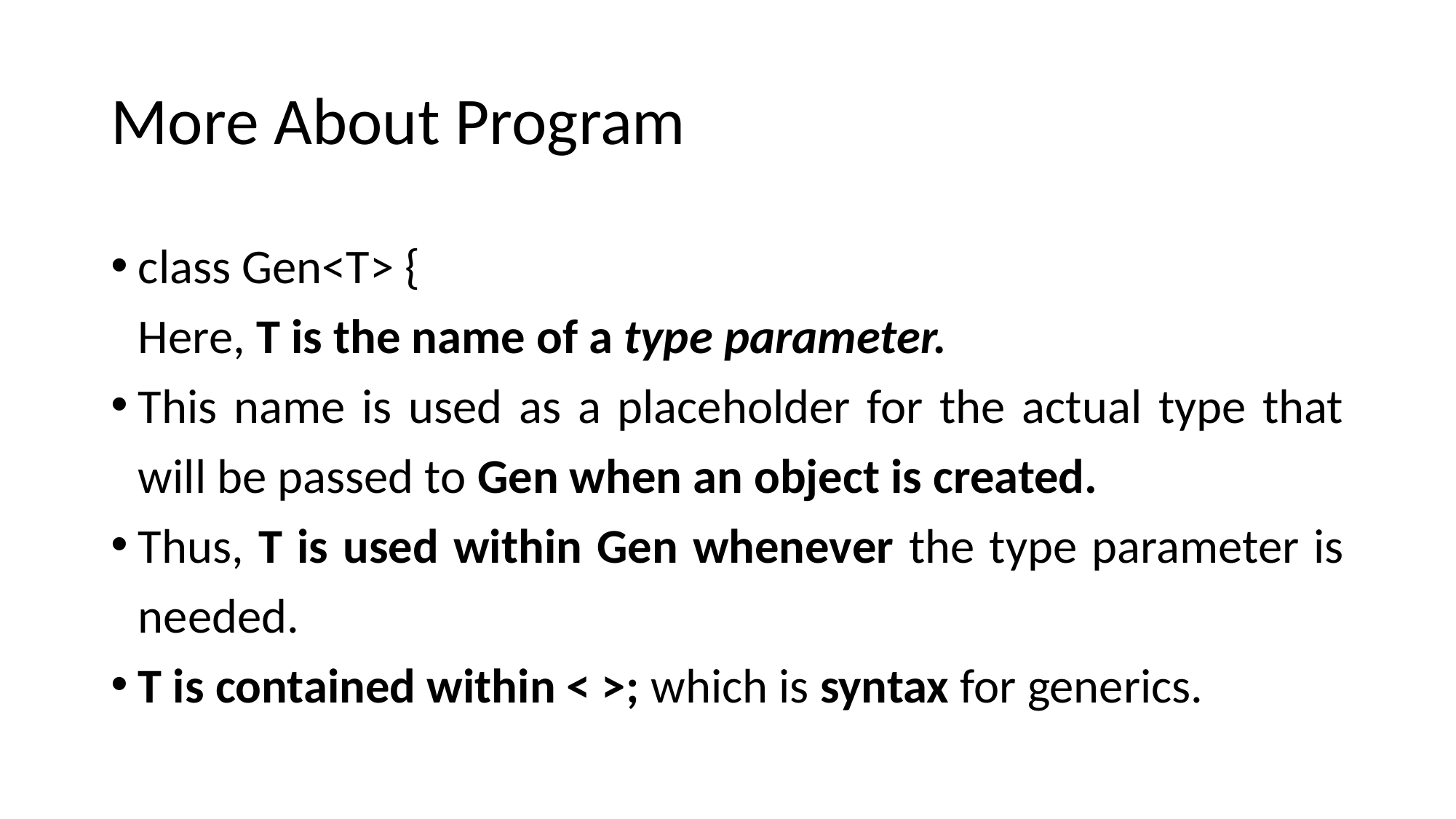

# More About Program
class Gen<T> {
	Here, T is the name of a type parameter.
This name is used as a placeholder for the actual type that will be passed to Gen when an object is created.
Thus, T is used within Gen whenever the type parameter is needed.
T is contained within < >; which is syntax for generics.